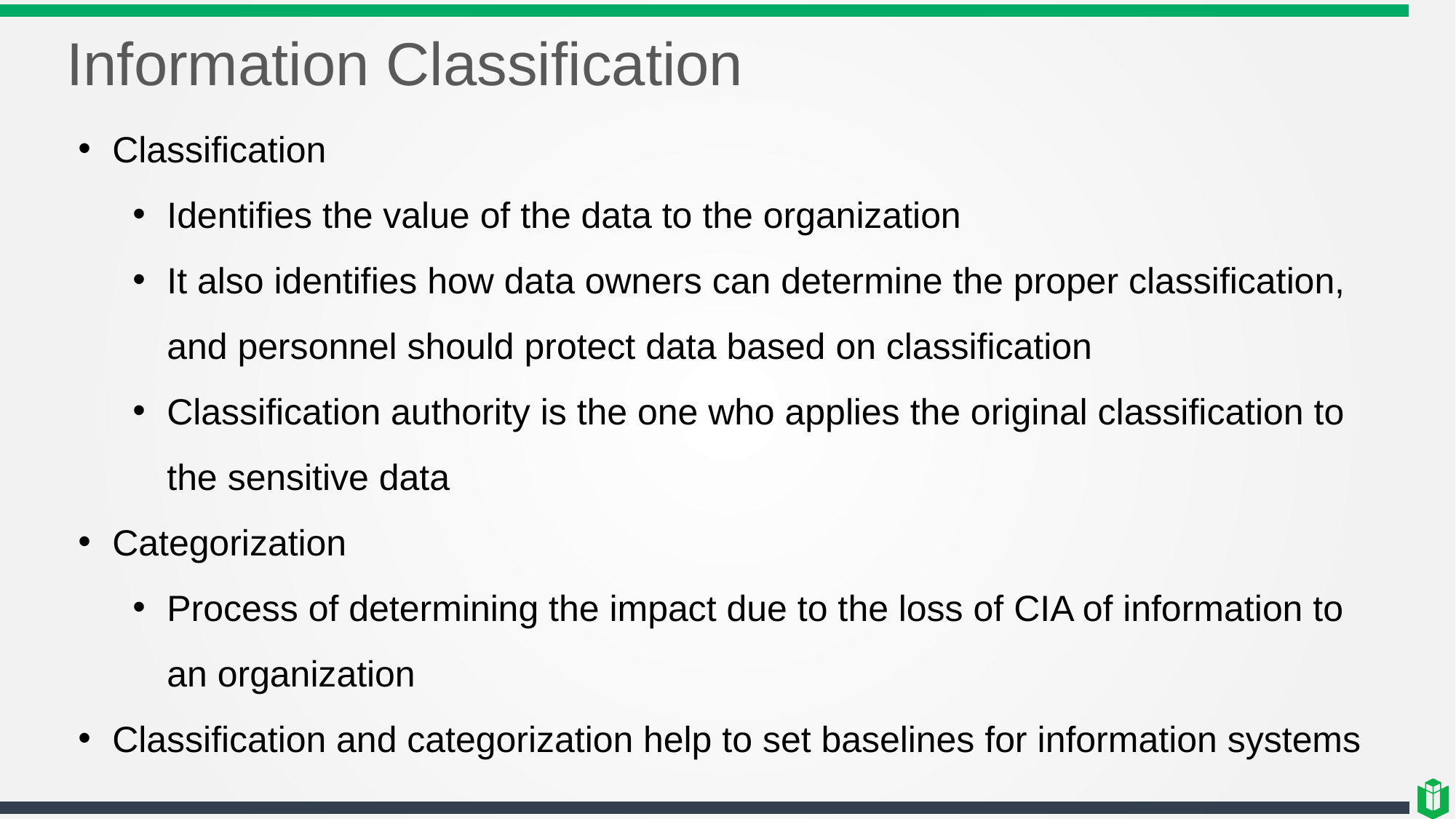

# Information Classification
Classification
Identifies the value of the data to the organization
It also identifies how data owners can determine the proper classification, and personnel should protect data based on classification
Classification authority is the one who applies the original classification to the sensitive data
Categorization
Process of determining the impact due to the loss of CIA of information to an organization
Classification and categorization help to set baselines for information systems